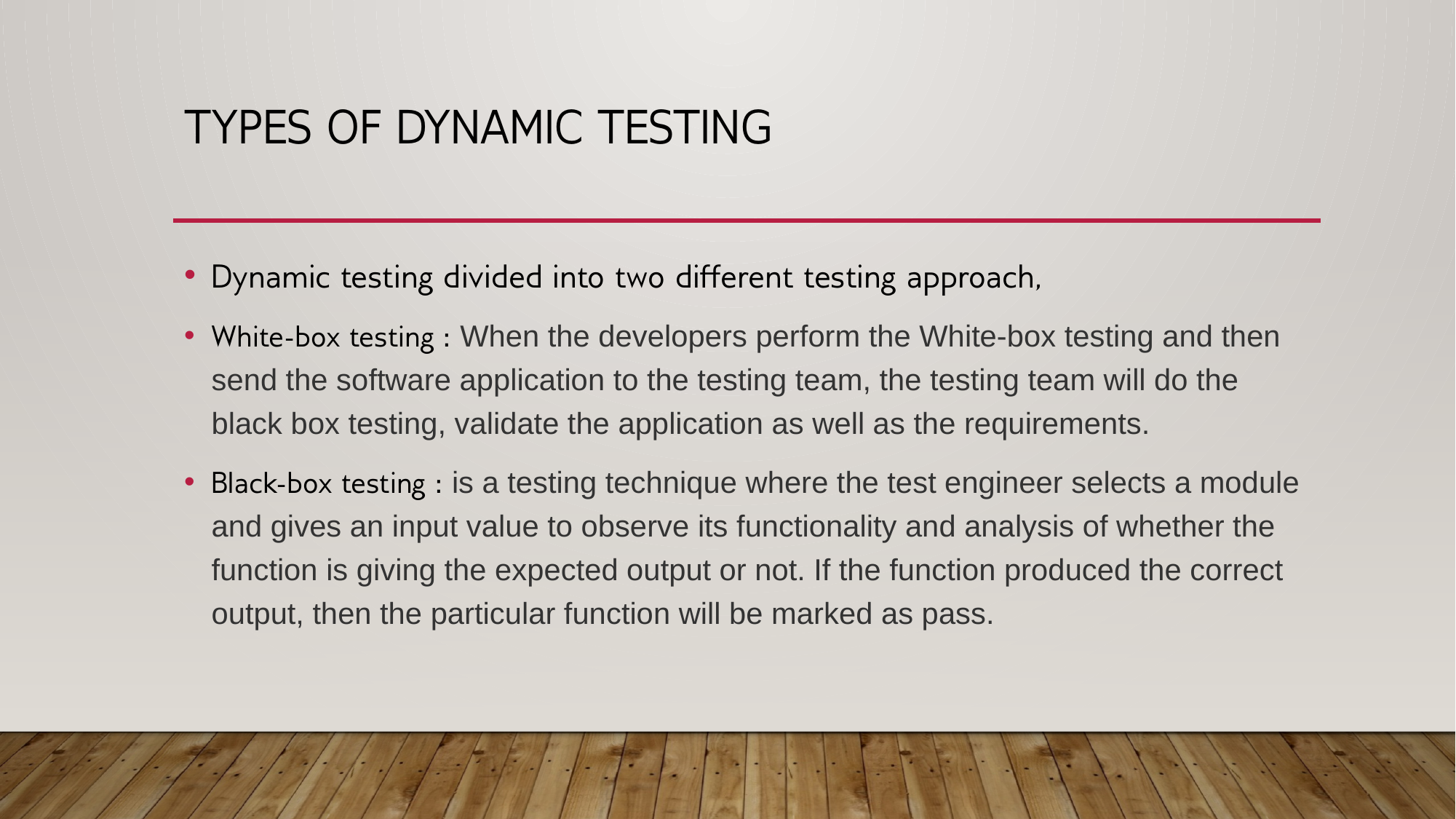

# Types of dynamic testing
Dynamic testing divided into two different testing approach,
White-box testing : When the developers perform the White-box testing and then send the software application to the testing team, the testing team will do the black box testing, validate the application as well as the requirements.
Black-box testing : is a testing technique where the test engineer selects a module and gives an input value to observe its functionality and analysis of whether the function is giving the expected output or not. If the function produced the correct output, then the particular function will be marked as pass.